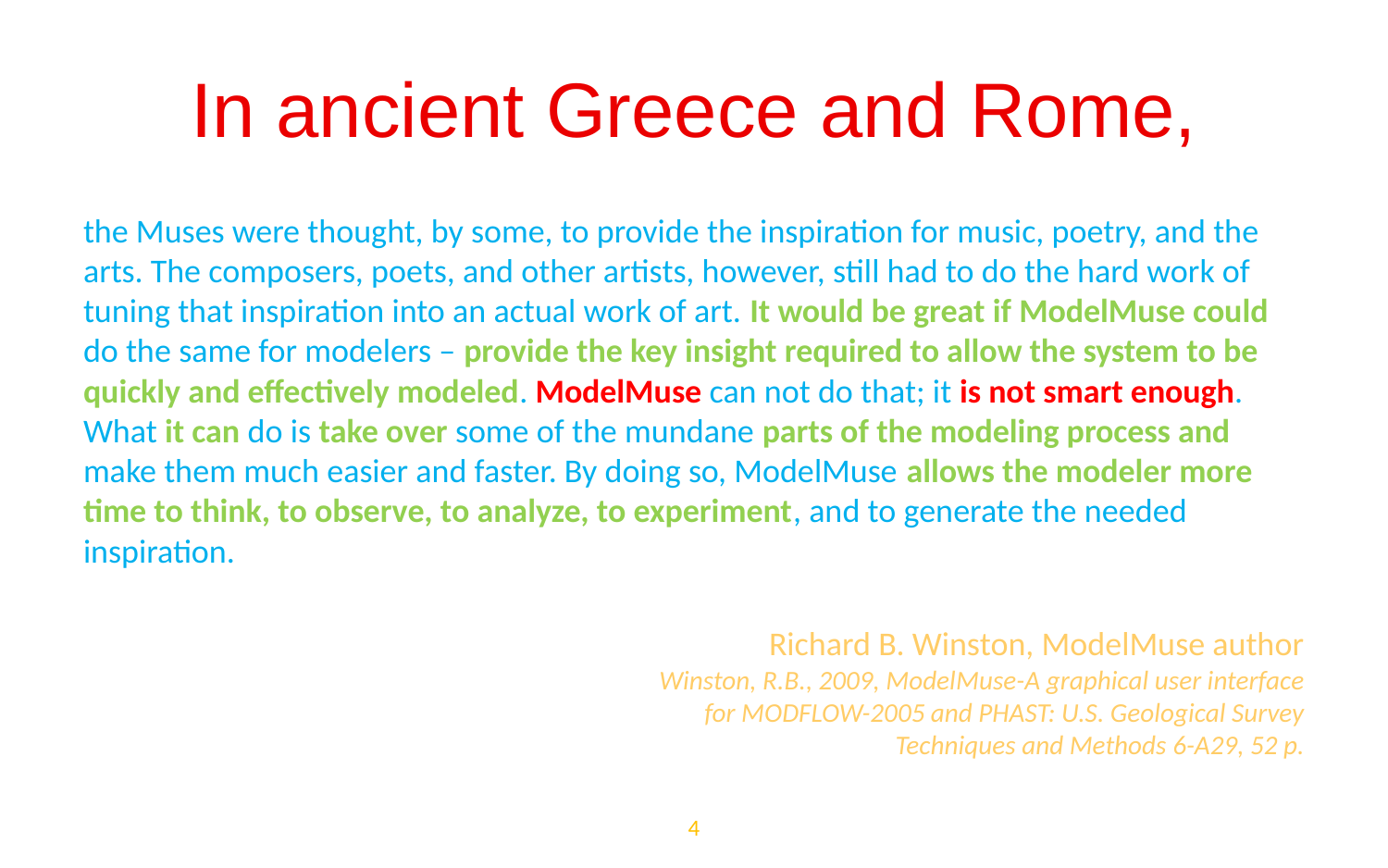

# In ancient Greece and Rome,
the Muses were thought, by some, to provide the inspiration for music, poetry, and the arts. The composers, poets, and other artists, however, still had to do the hard work of tuning that inspiration into an actual work of art. It would be great if ModelMuse could do the same for modelers – provide the key insight required to allow the system to be quickly and effectively modeled. ModelMuse can not do that; it is not smart enough. What it can do is take over some of the mundane parts of the modeling process and make them much easier and faster. By doing so, ModelMuse allows the modeler more time to think, to observe, to analyze, to experiment, and to generate the needed inspiration.

Richard B. Winston, ModelMuse author
Winston, R.B., 2009, ModelMuse-A graphical user interface
for MODFLOW-2005 and PHAST: U.S. Geological Survey
Techniques and Methods 6-A29, 52 p.
4